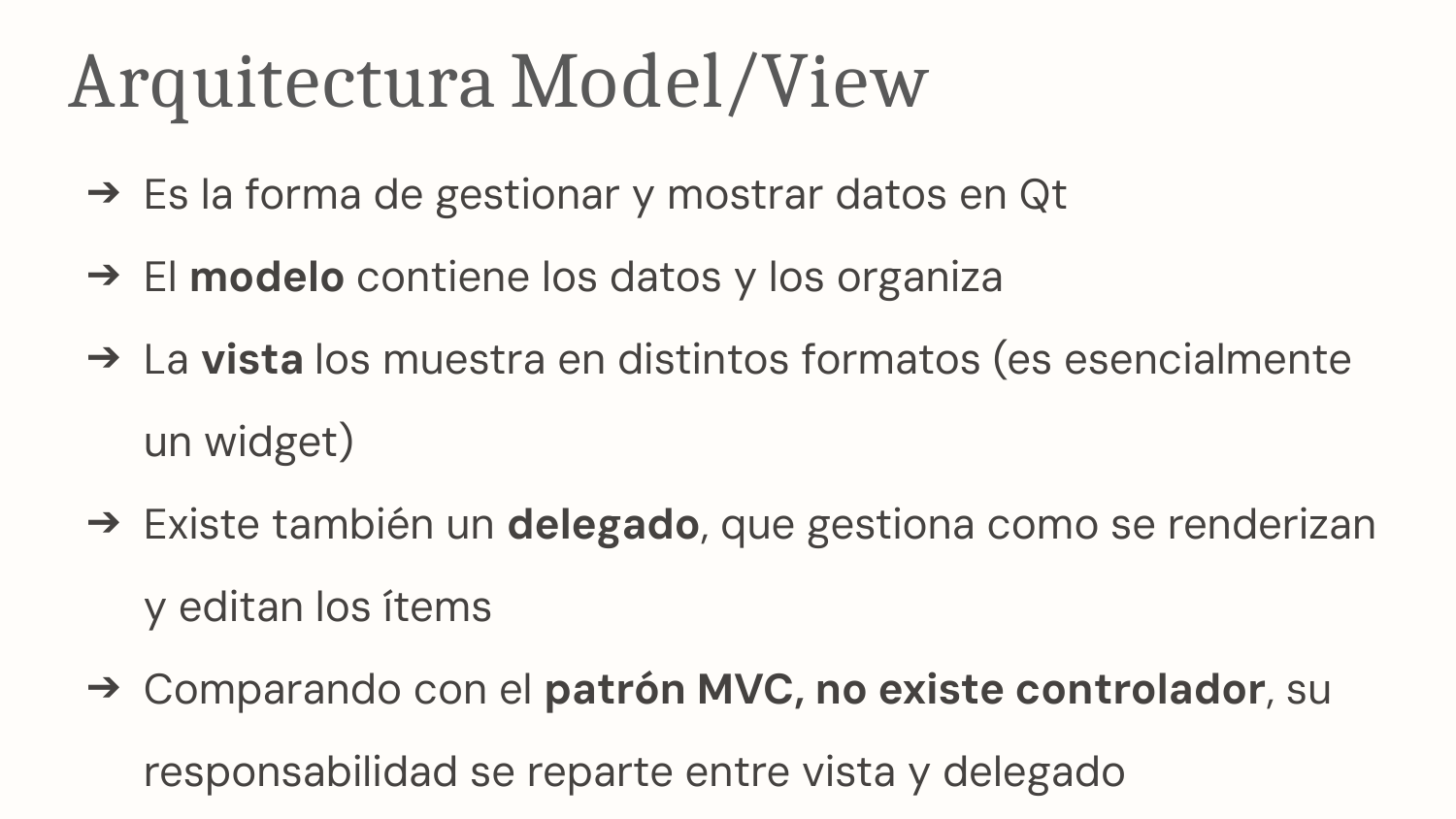

Arquitectura Model/View
Es la forma de gestionar y mostrar datos en Qt
El modelo contiene los datos y los organiza
La vista los muestra en distintos formatos (es esencialmente un widget)
Existe también un delegado, que gestiona como se renderizan y editan los ítems
Comparando con el patrón MVC, no existe controlador, su responsabilidad se reparte entre vista y delegado